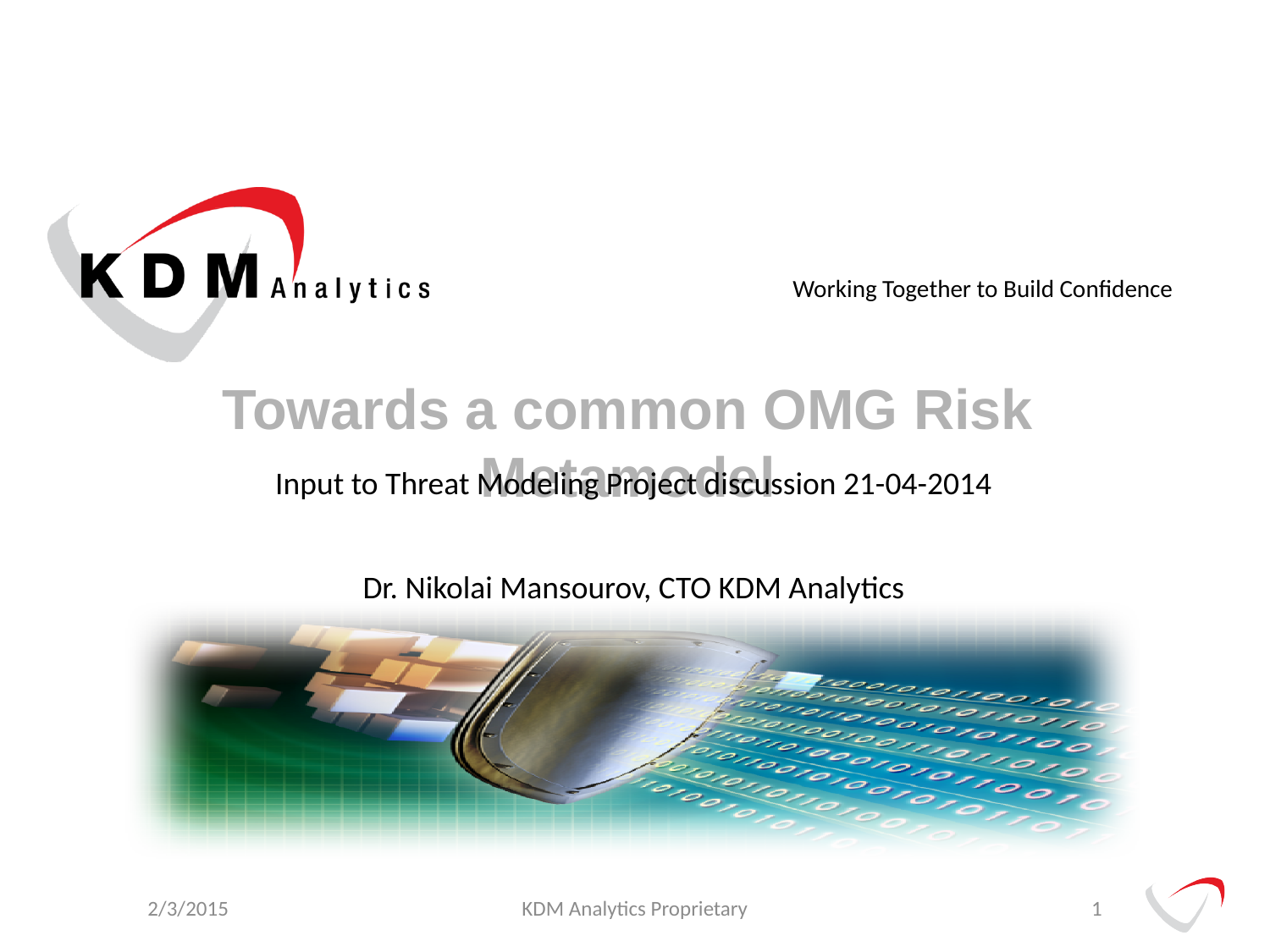

Towards a common OMG Risk Metamodel
Input to Threat Modeling Project discussion 21-04-2014
Dr. Nikolai Mansourov, CTO KDM Analytics